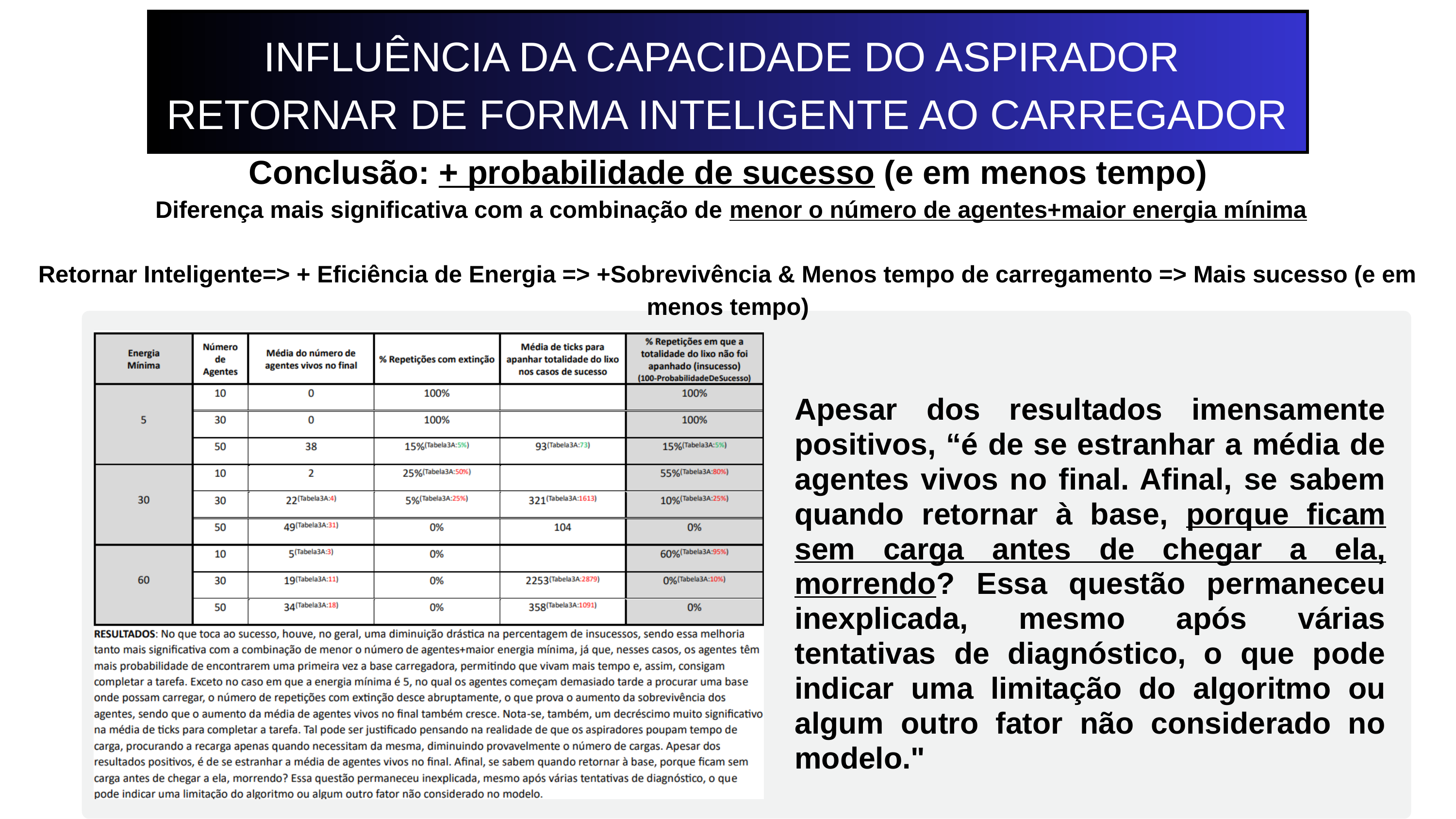

INFLUÊNCIA DA CAPACIDADE DO ASPIRADOR  RETORNAR DE FORMA INTELIGENTE AO CARREGADOR
Conclusão: + probabilidade de sucesso (e em menos tempo)
 Diferença mais significativa com a combinação de menor o número de agentes+maior energia mínima

Retornar Inteligente=> + Eficiência de Energia => +Sobrevivência & Menos tempo de carregamento => Mais sucesso (e em menos tempo)

Apesar dos resultados imensamente positivos, “é de se estranhar a média de agentes vivos no final. Afinal, se sabem quando retornar à base, porque ficam sem carga antes de chegar a ela, morrendo? Essa questão permaneceu inexplicada, mesmo após várias tentativas de diagnóstico, o que pode indicar uma limitação do algoritmo ou algum outro fator não considerado no modelo."